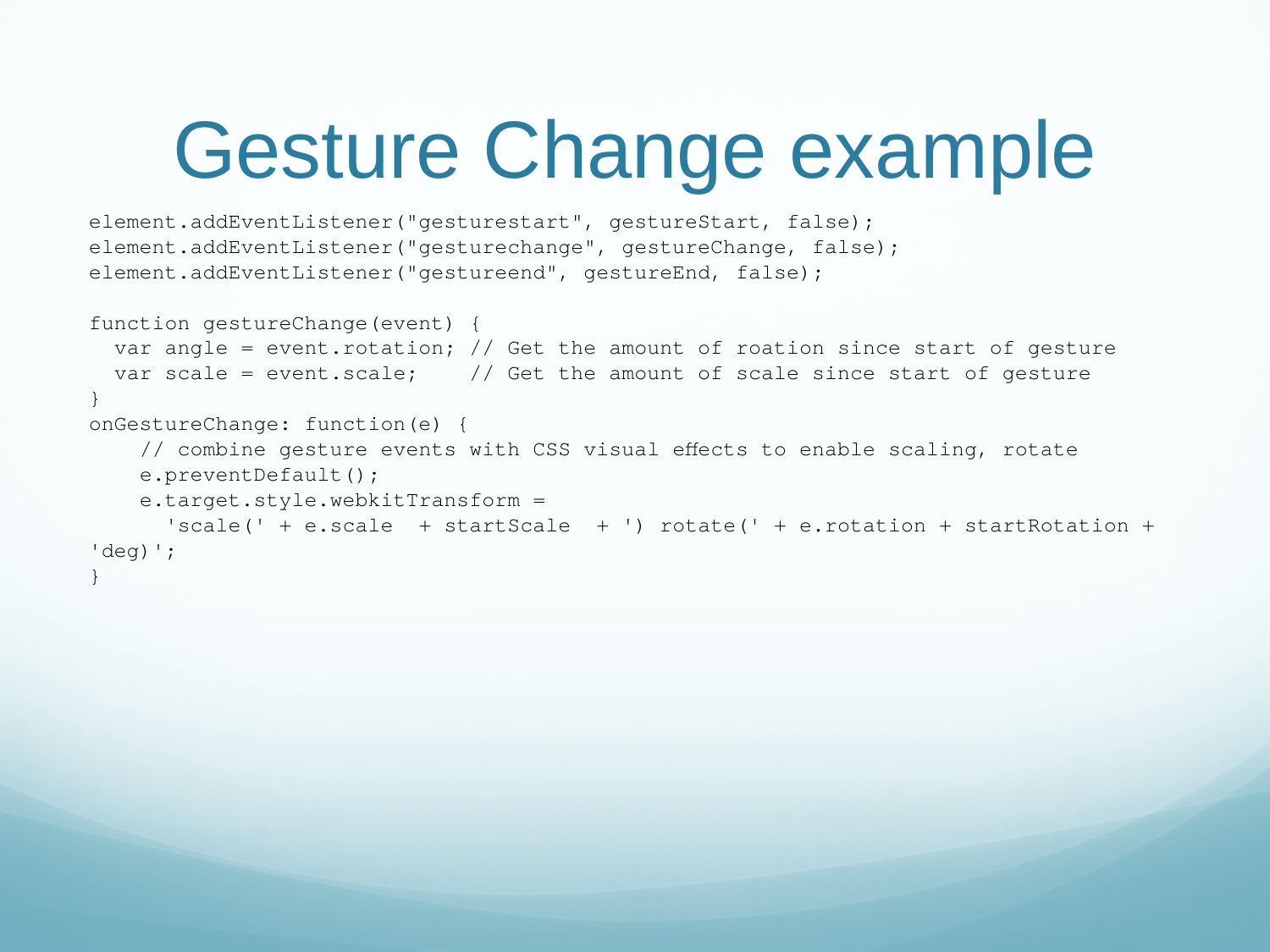

# Gesture Change example
element.addEventListener("gesturestart", gestureStart, false);
element.addEventListener("gesturechange", gestureChange, false);
element.addEventListener("gestureend", gestureEnd, false);

function gestureChange(event) {
  var angle = event.rotation; // Get the amount of roation since start of gesture
  var scale = event.scale;    // Get the amount of scale since start of gesture
}
onGestureChange: function(e) {
    // combine gesture events with CSS visual effects to enable scaling, rotate
    e.preventDefault();
    e.target.style.webkitTransform =
      'scale(' + e.scale  + startScale  + ') rotate(' + e.rotation + startRotation + 'deg)';
}